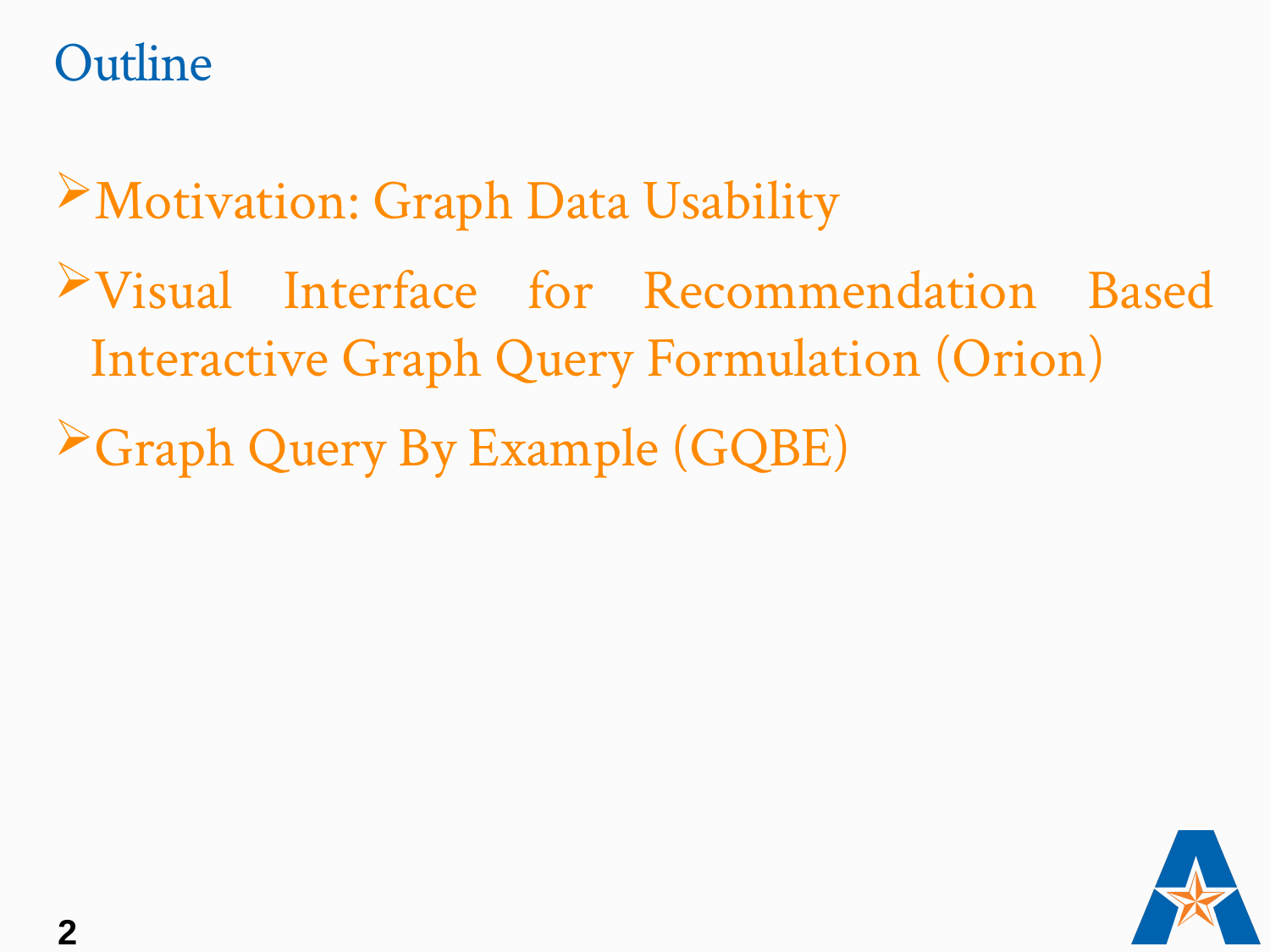

# Outline
Motivation: Graph Data Usability
Visual Interface for Recommendation Based Interactive Graph Query Formulation (Orion)
Graph Query By Example (GQBE)
2